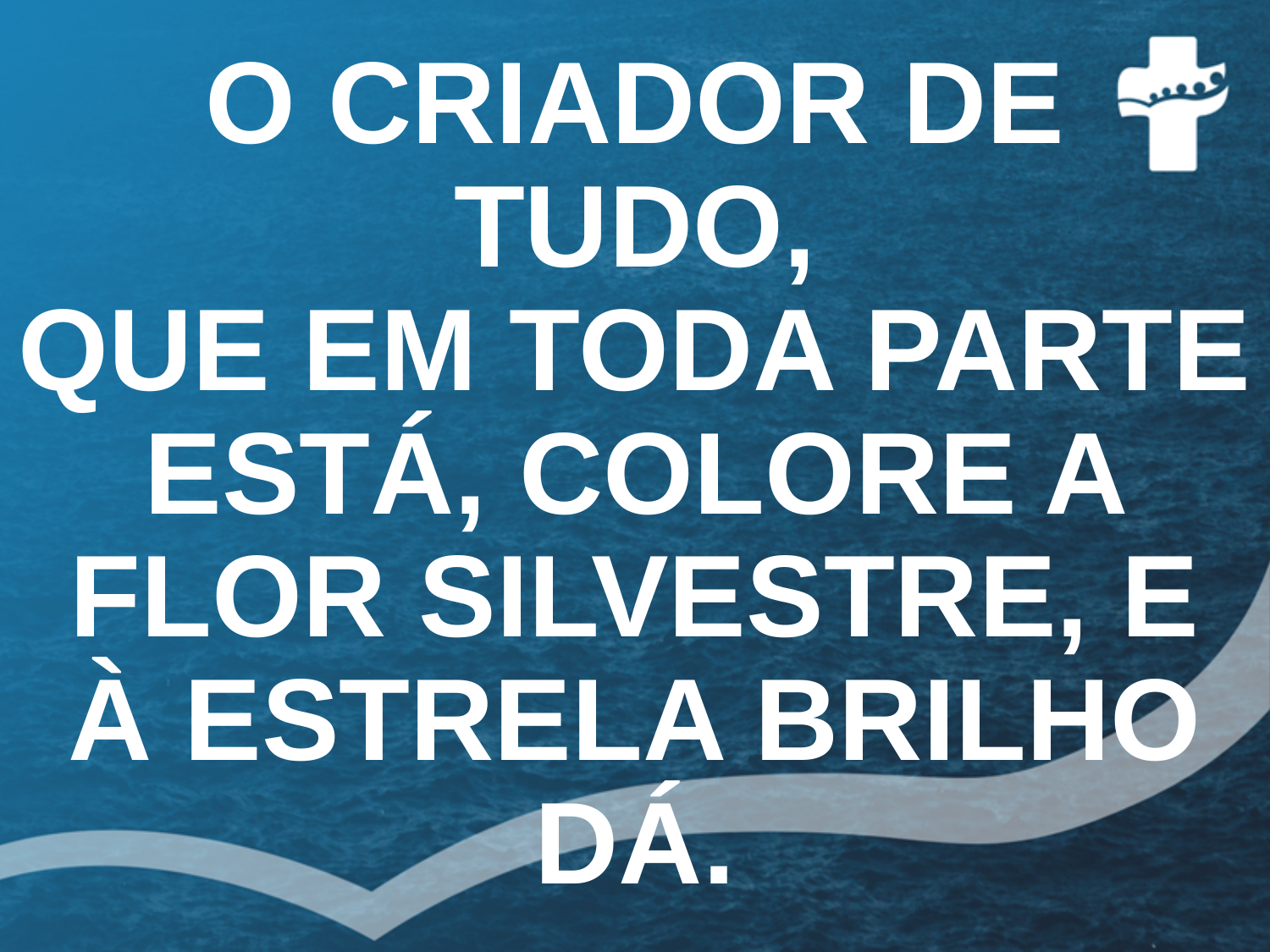

# O CRIADOR DE TUDO, QUE EM TODA PARTE ESTÁ, COLORE A FLOR SILVESTRE, E À ESTRELA BRILHO DÁ.